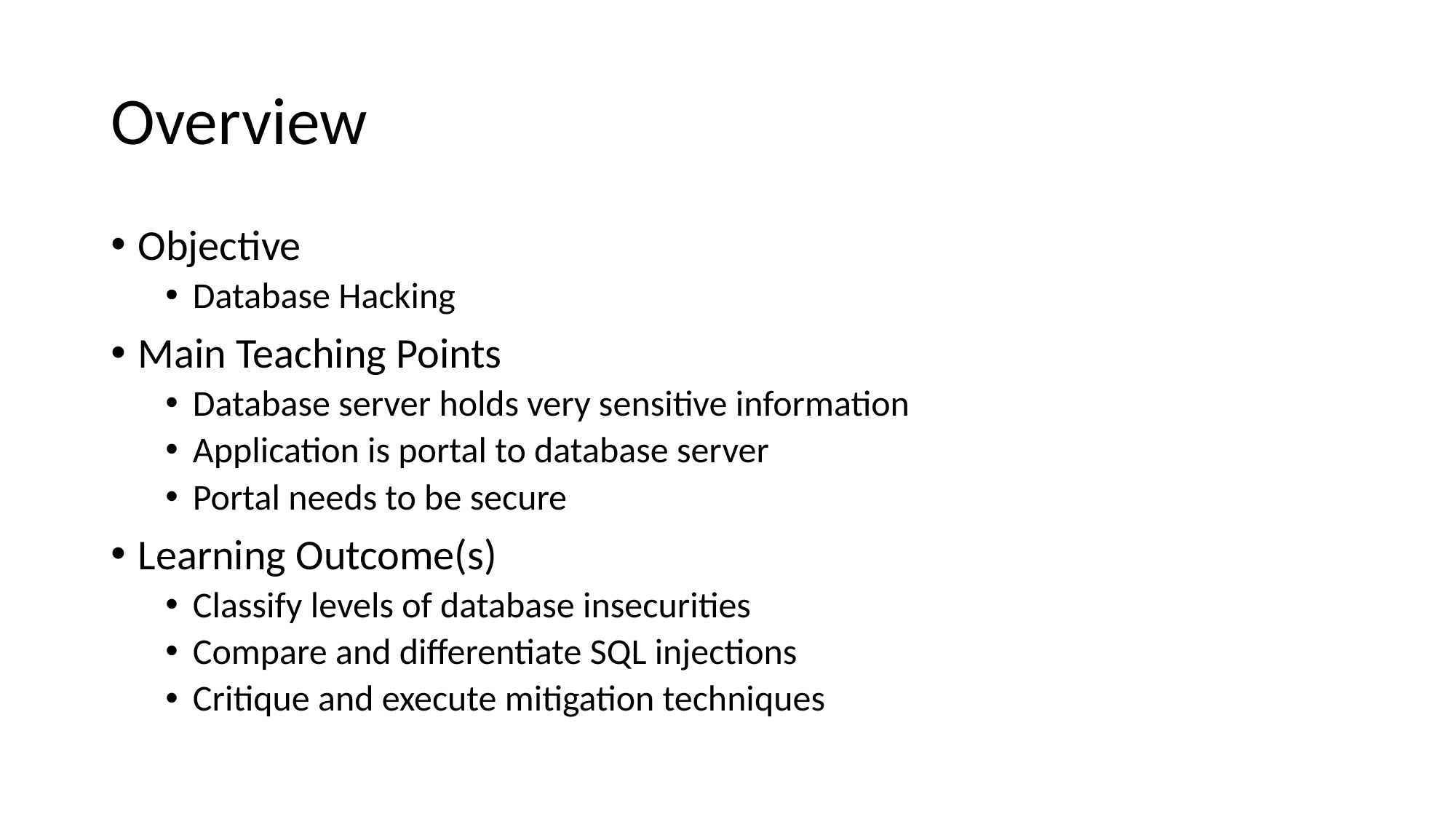

# Overview
Objective
Database Hacking
Main Teaching Points
Database server holds very sensitive information
Application is portal to database server
Portal needs to be secure
Learning Outcome(s)
Classify levels of database insecurities
Compare and differentiate SQL injections
Critique and execute mitigation techniques